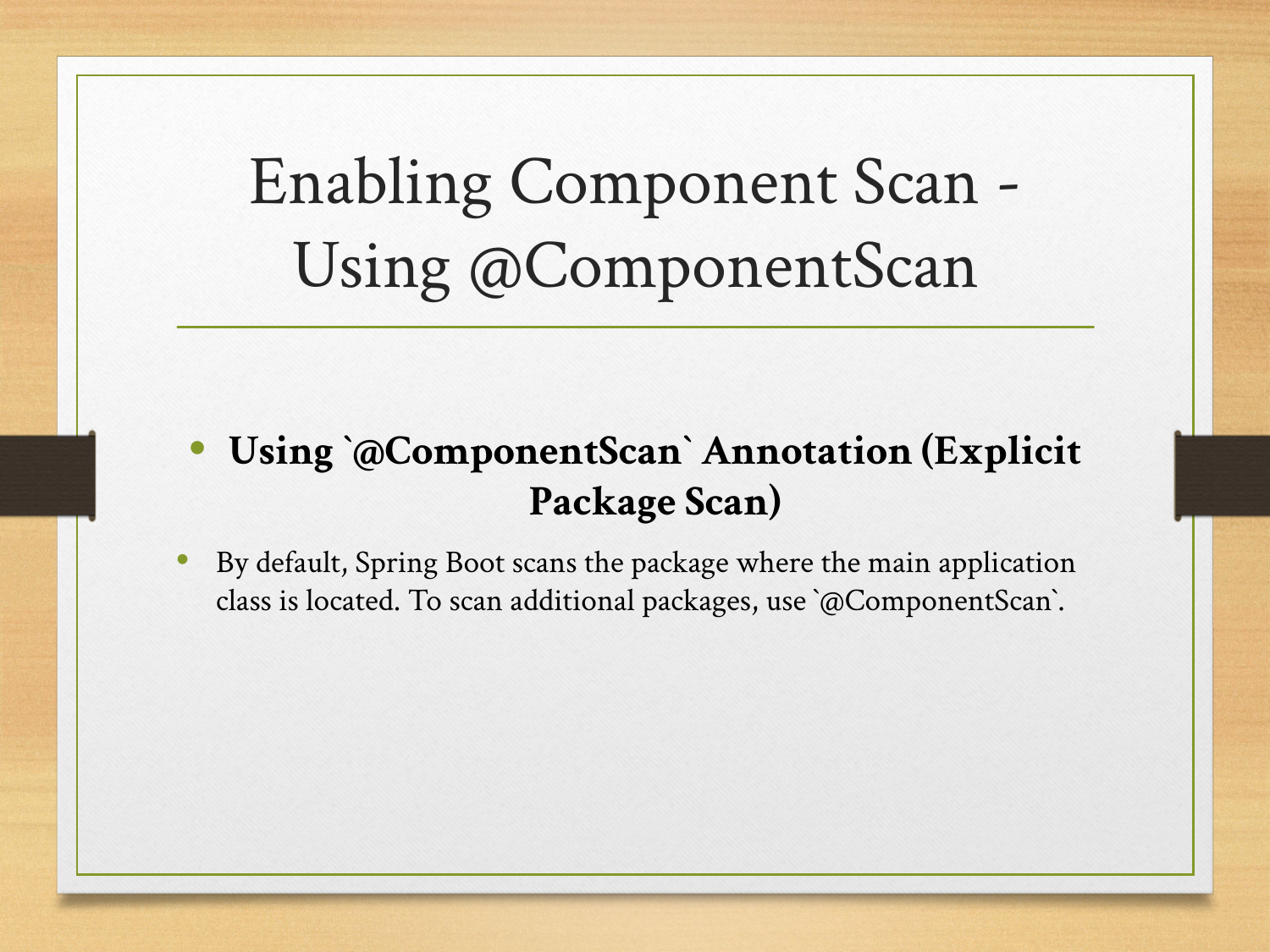

# Enabling Component Scan - Using @ComponentScan

Using `@ComponentScan` Annotation (Explicit Package Scan)
By default, Spring Boot scans the package where the main application class is located. To scan additional packages, use `@ComponentScan`.